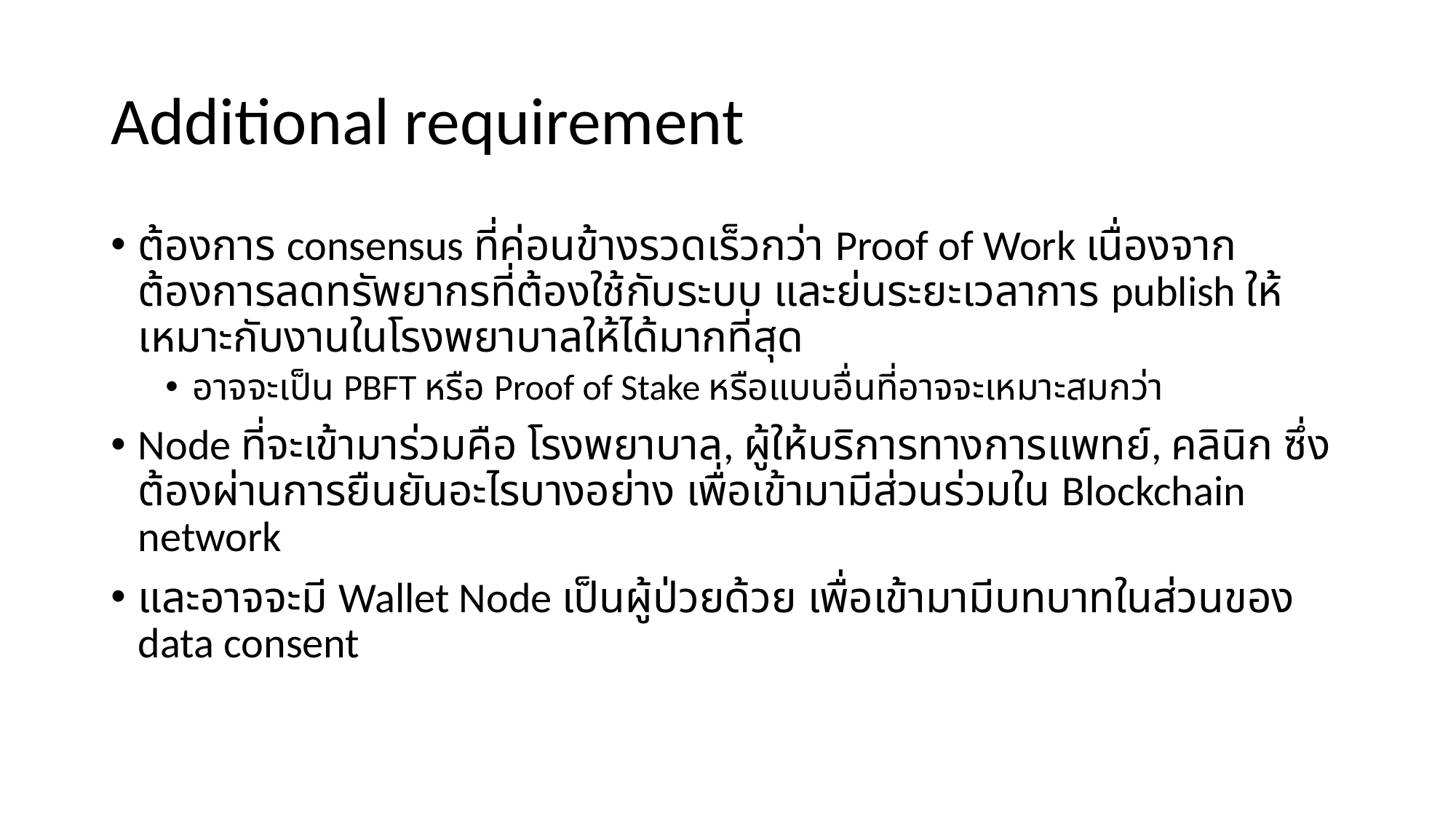

# Additional requirement
ต้องการ consensus ที่ค่อนข้างรวดเร็วกว่า Proof of Work เนื่องจากต้องการลดทรัพยากรที่ต้องใช้กับระบบ และย่นระยะเวลาการ publish ให้เหมาะกับงานในโรงพยาบาลให้ได้มากที่สุด
อาจจะเป็น PBFT หรือ Proof of Stake หรือแบบอื่นที่อาจจะเหมาะสมกว่า
Node ที่จะเข้ามาร่วมคือ โรงพยาบาล, ผู้ให้บริการทางการแพทย์, คลินิก ซึ่งต้องผ่านการยืนยันอะไรบางอย่าง เพื่อเข้ามามีส่วนร่วมใน Blockchain network
และอาจจะมี Wallet Node เป็นผู้ป่วยด้วย เพื่อเข้ามามีบทบาทในส่วนของ data consent